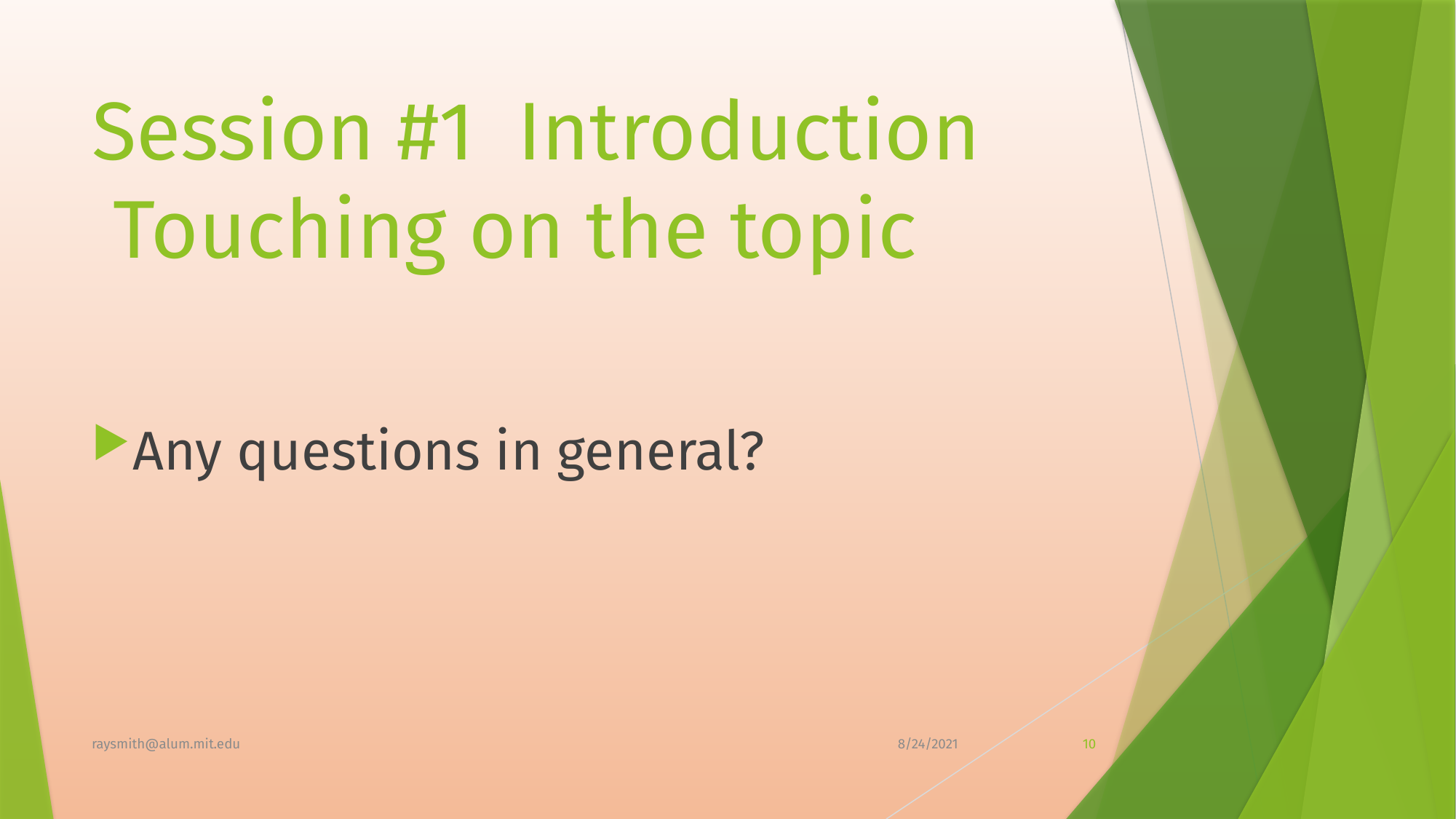

# Session #1  Introduction Touching on the topic
Any questions in general?

raysmith@alum.mit.edu
8/24/2021
10